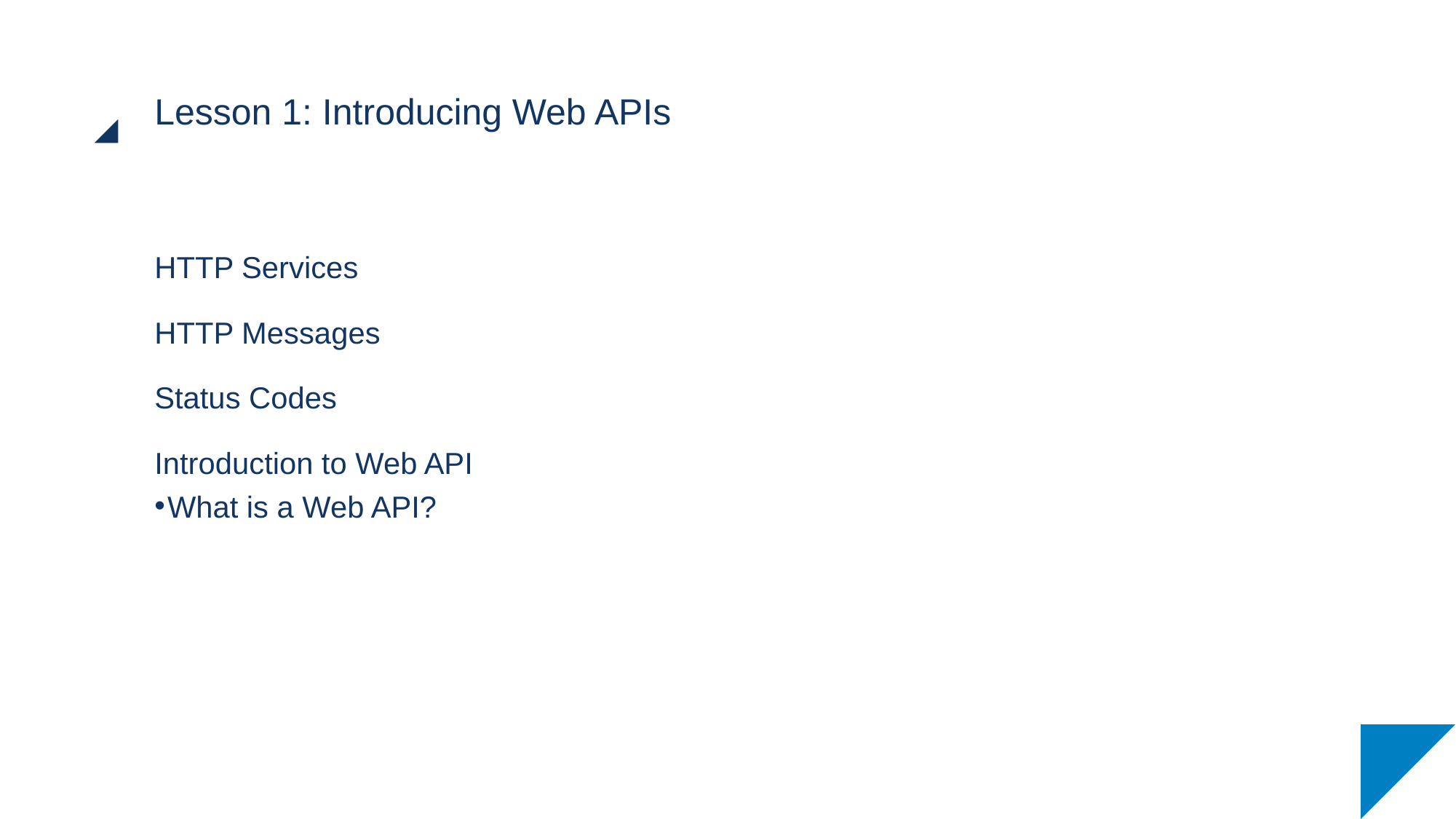

# Lesson 1: Introducing Web APIs
HTTP Services
HTTP Messages
Status Codes
Introduction to Web API
What is a Web API?